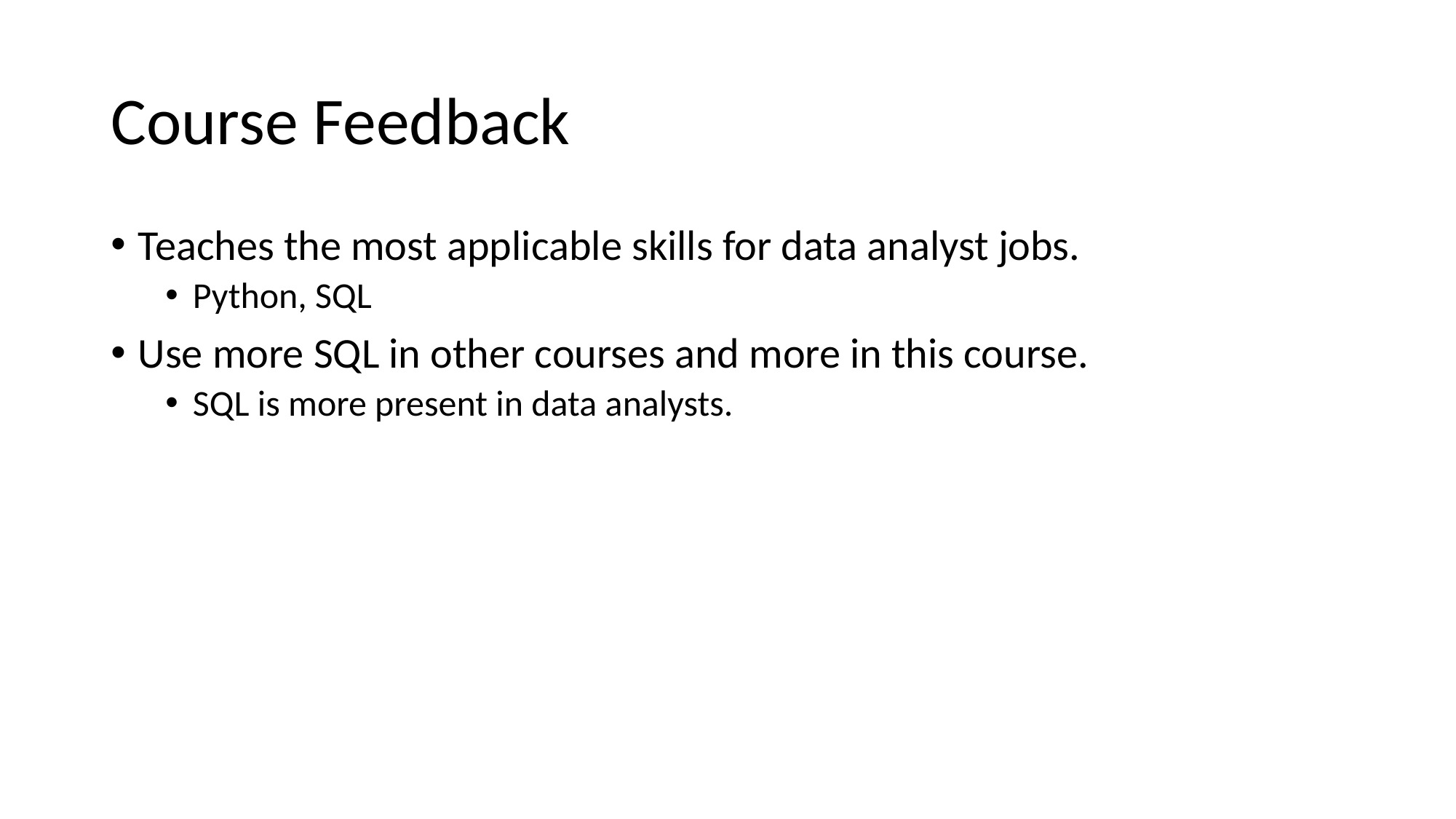

# Course Feedback
Teaches the most applicable skills for data analyst jobs.
Python, SQL
Use more SQL in other courses and more in this course.
SQL is more present in data analysts.